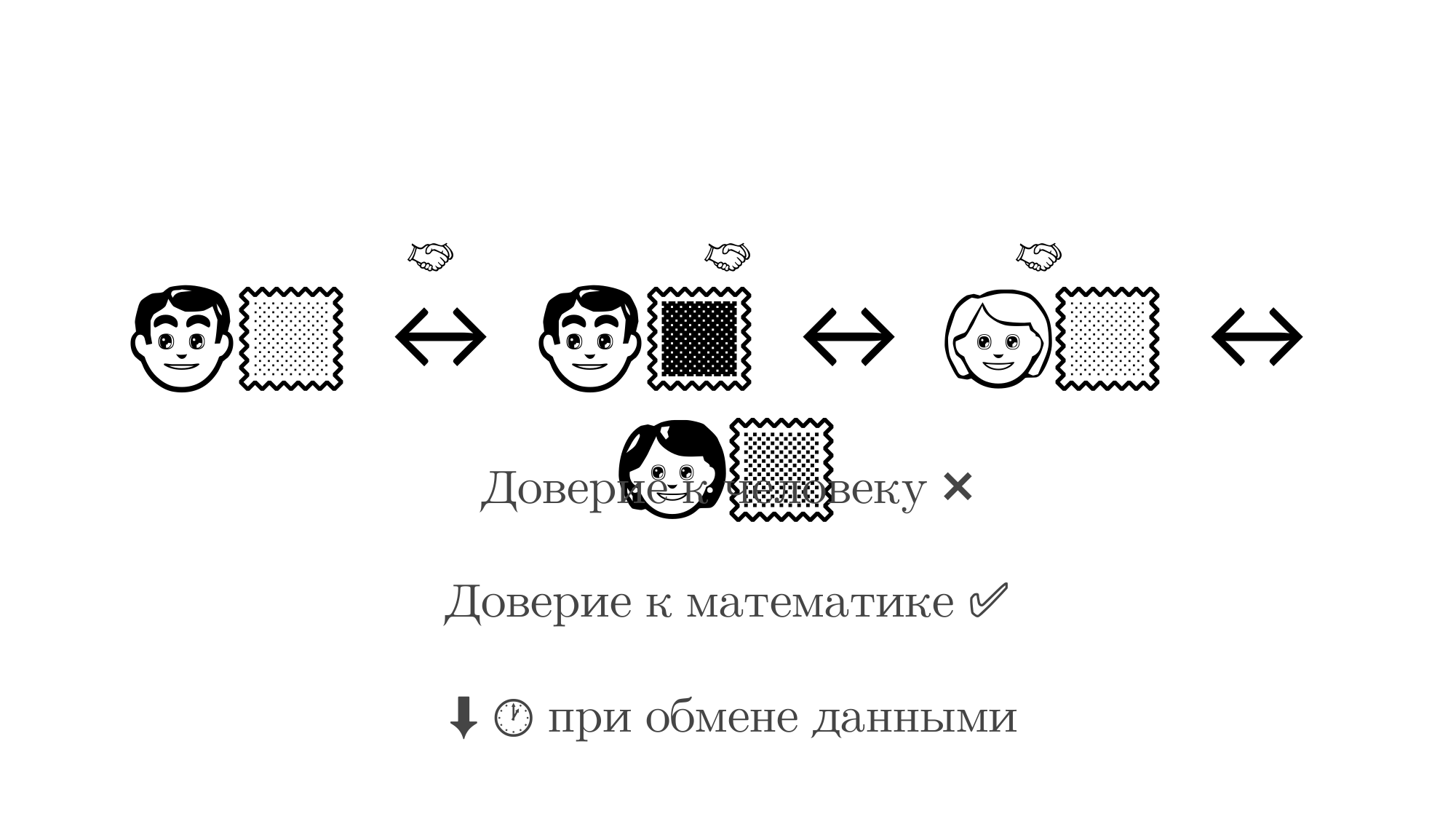

🤝
🤝
🤝
👨🏻 ↔️ 👨🏾 ↔️ 👱🏻 ↔️ 👩🏼
Доверие к человеку ❌
Доверие к математике ✅
 ⬇️ 🕐 при обмене данными